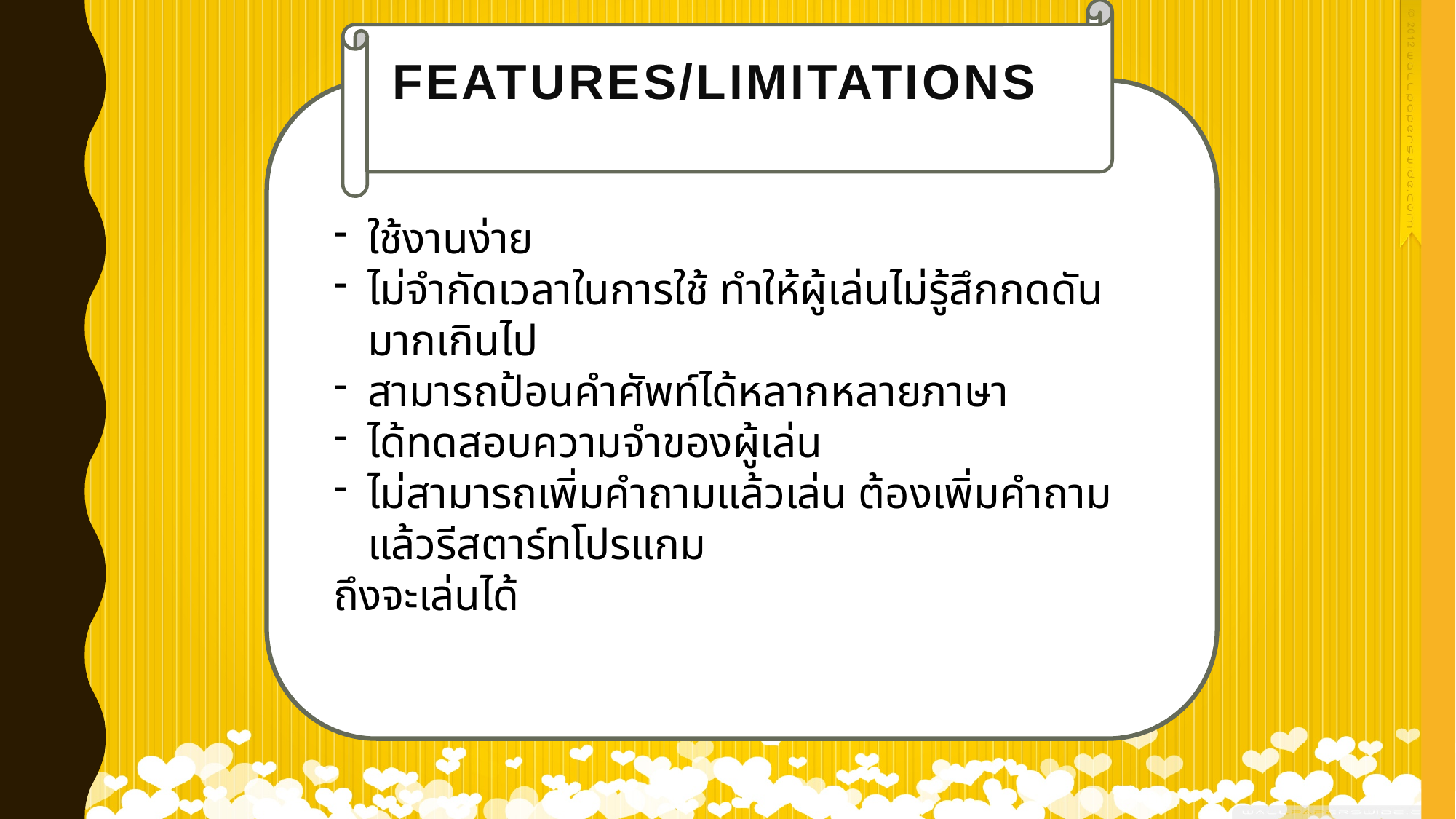

# Features/Limitations

ใช้งานง่าย
ไม่จำกัดเวลาในการใช้ ทำให้ผู้เล่นไม่รู้สึกกดดันมากเกินไป
สามารถป้อนคำศัพท์ได้หลากหลายภาษา
ได้ทดสอบความจำของผู้เล่น
ไม่สามารถเพิ่มคำถามแล้วเล่น ต้องเพิ่มคำถามแล้วรีสตาร์ทโปรแกม
ถึงจะเล่นได้